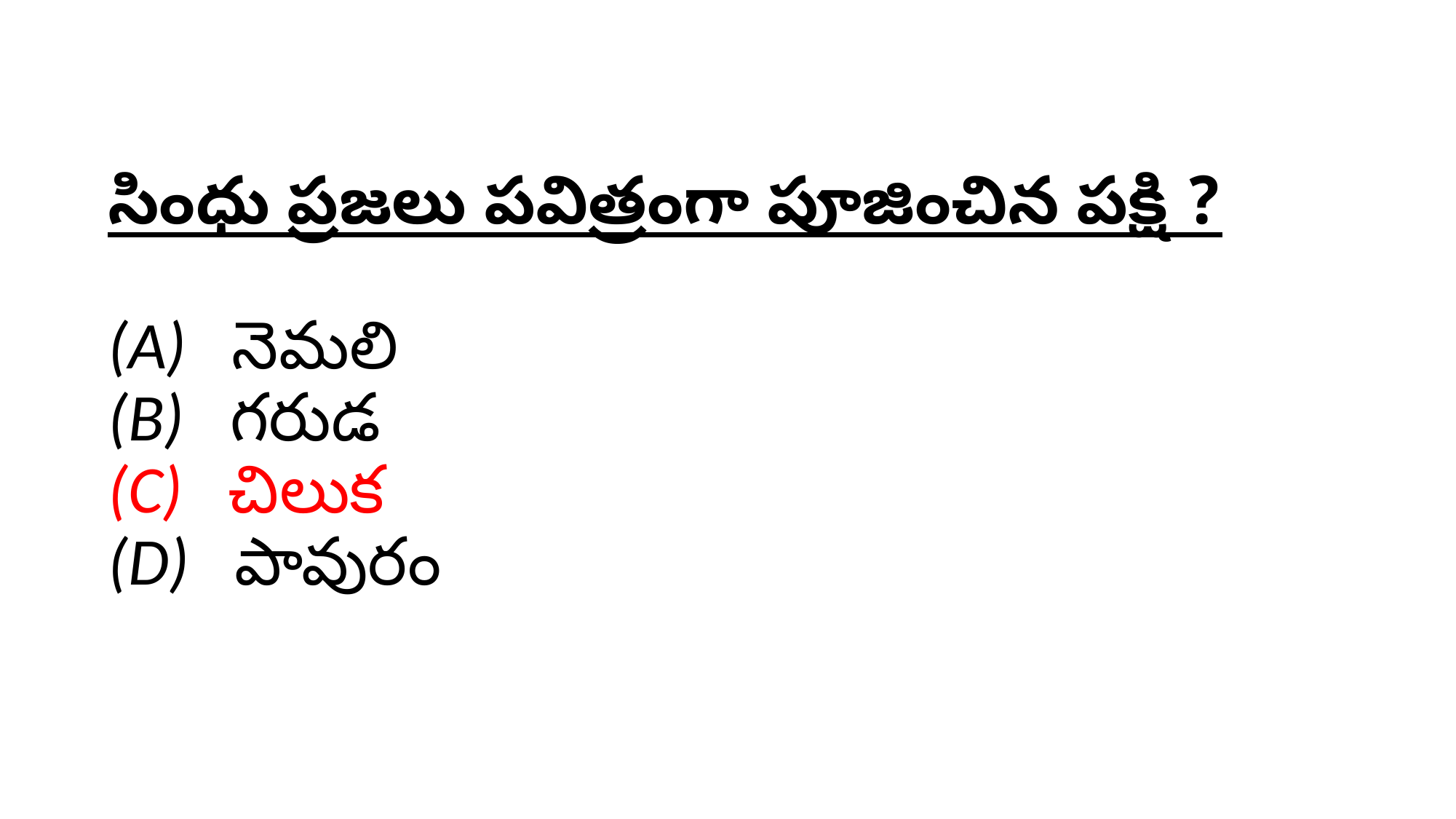

# సింధు ప్రజలు పవిత్రంగా పూజించిన పక్షి ? (A)   నెమలి (B)   గరుడ (C)   చిలుక (D)   పావురం